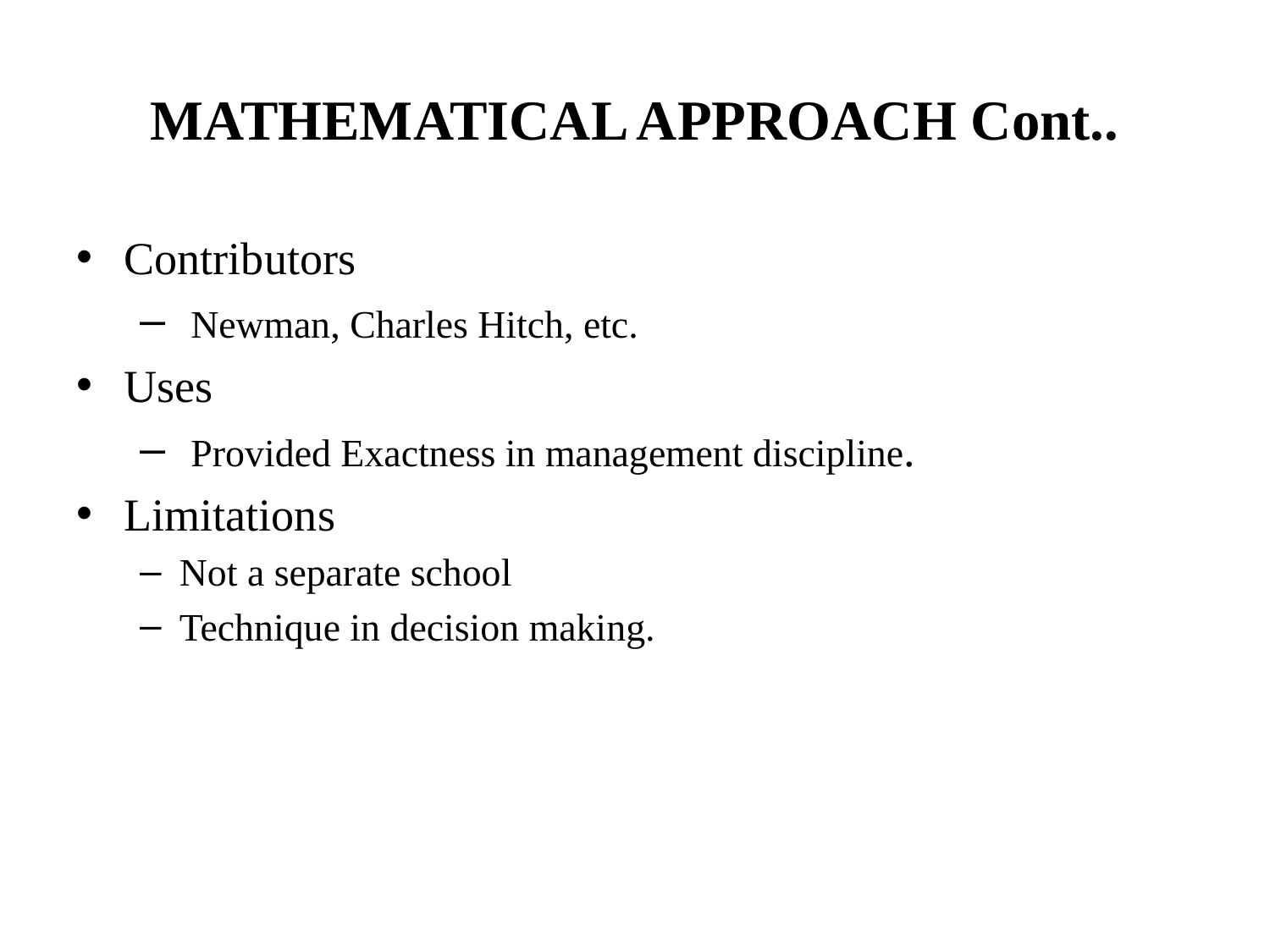

# MATHEMATICAL APPROACH Cont..
Contributors
 Newman, Charles Hitch, etc.
Uses
 Provided Exactness in management discipline.
Limitations
Not a separate school
Technique in decision making.